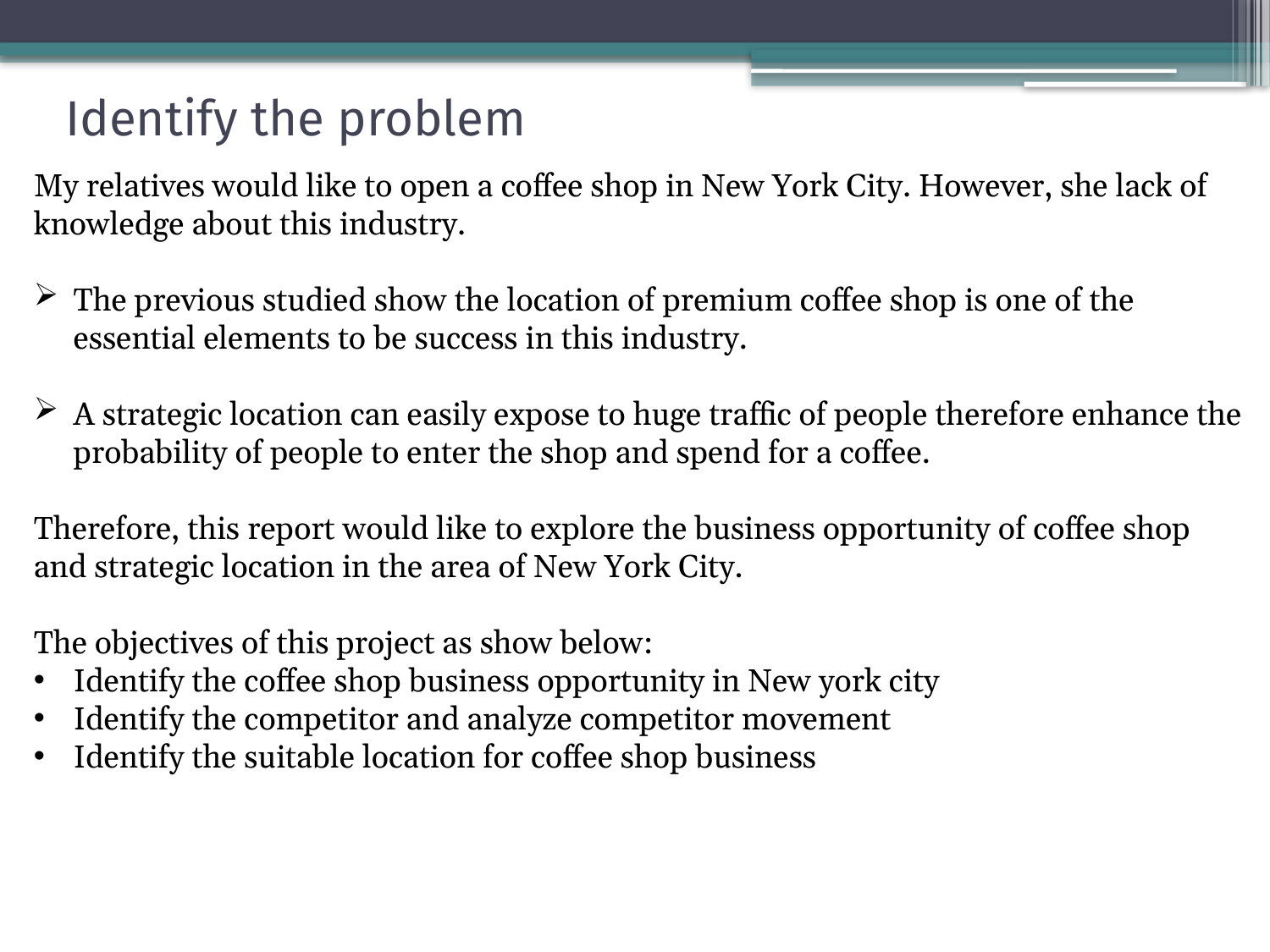

# Identify the problem
My relatives would like to open a coffee shop in New York City. However, she lack of knowledge about this industry.

The previous studied show the location of premium coffee shop is one of the essential elements to be success in this industry.

A strategic location can easily expose to huge traffic of people therefore enhance the probability of people to enter the shop and spend for a coffee.

Therefore, this report would like to explore the business opportunity of coffee shop and strategic location in the area of New York City.

The objectives of this project as show below:
Identify the coffee shop business opportunity in New york city
Identify the competitor and analyze competitor movement
Identify the suitable location for coffee shop business